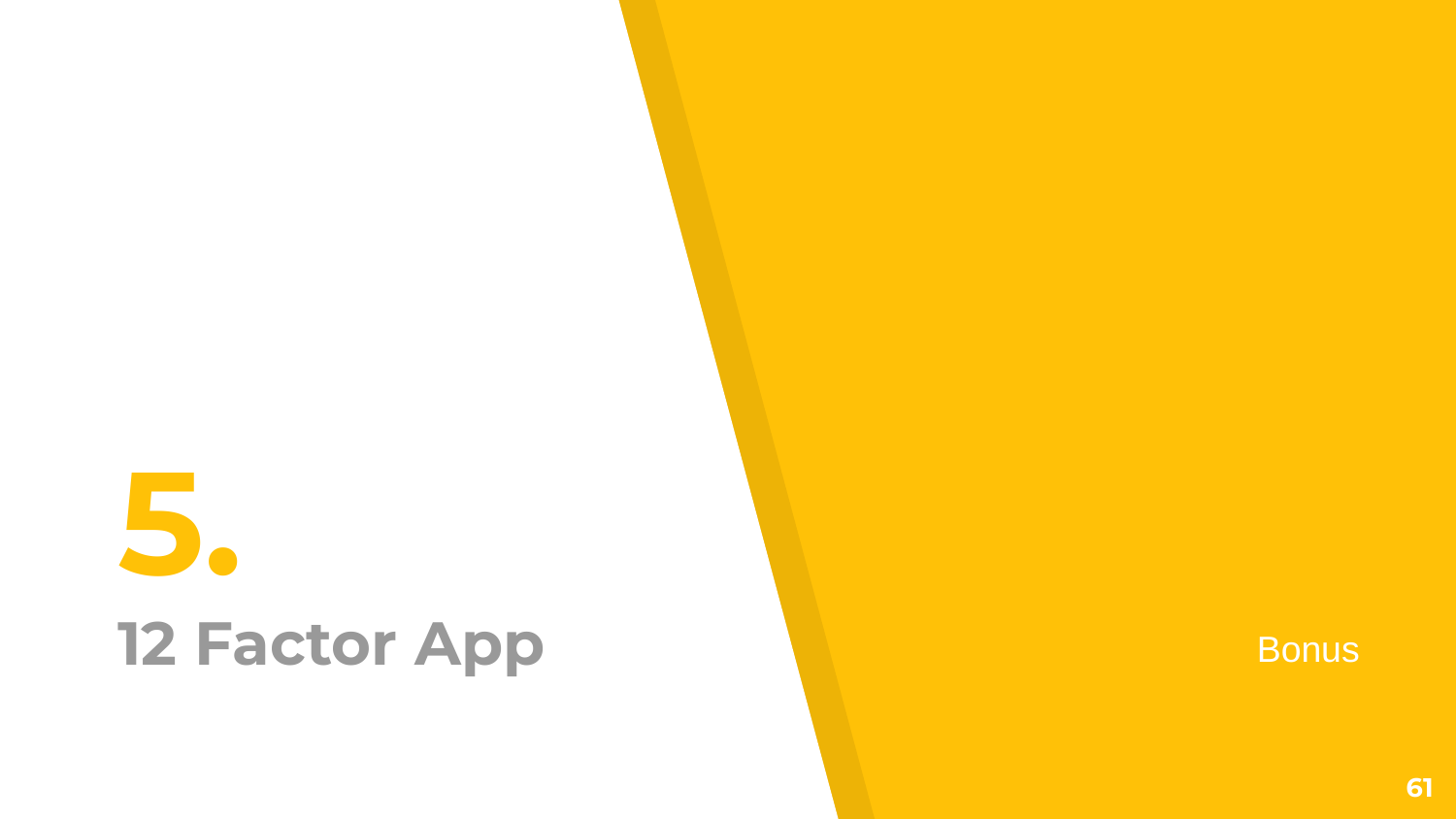

# 5.
12 Factor App
Bonus
61